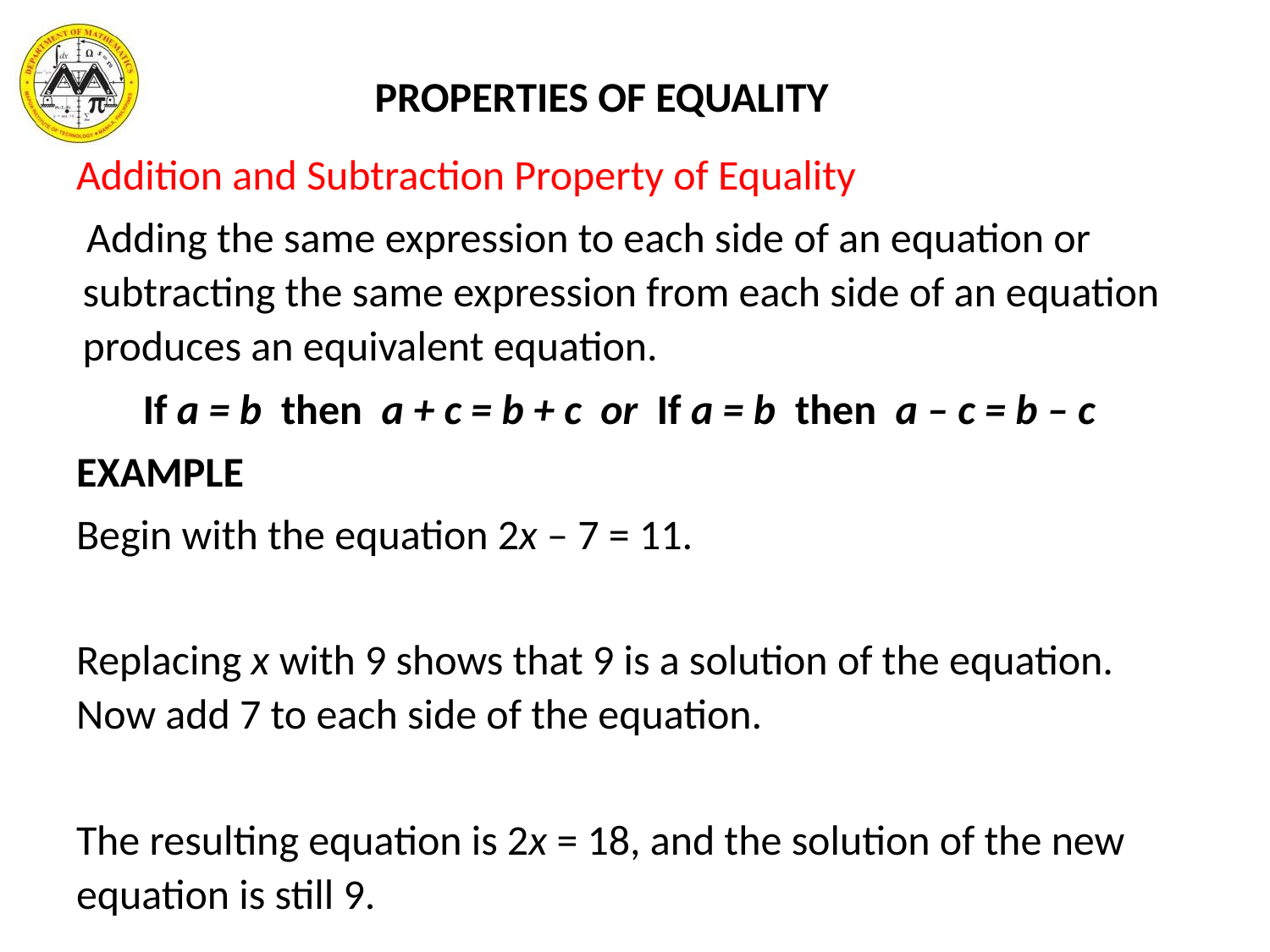

PROPERTIES OF EQUALITY
Addition and Subtraction Property of Equality
Adding the same expression to each side of an equation or subtracting the same expression from each side of an equation produces an equivalent equation.
       If a = b  then  a + c = b + c  or  If a = b  then  a – c = b – c
EXAMPLE
Begin with the equation 2x – 7 = 11.

Replacing x with 9 shows that 9 is a solution of the equation. Now add 7 to each side of the equation.

The resulting equation is 2x = 18, and the solution of the new equation is still 9.